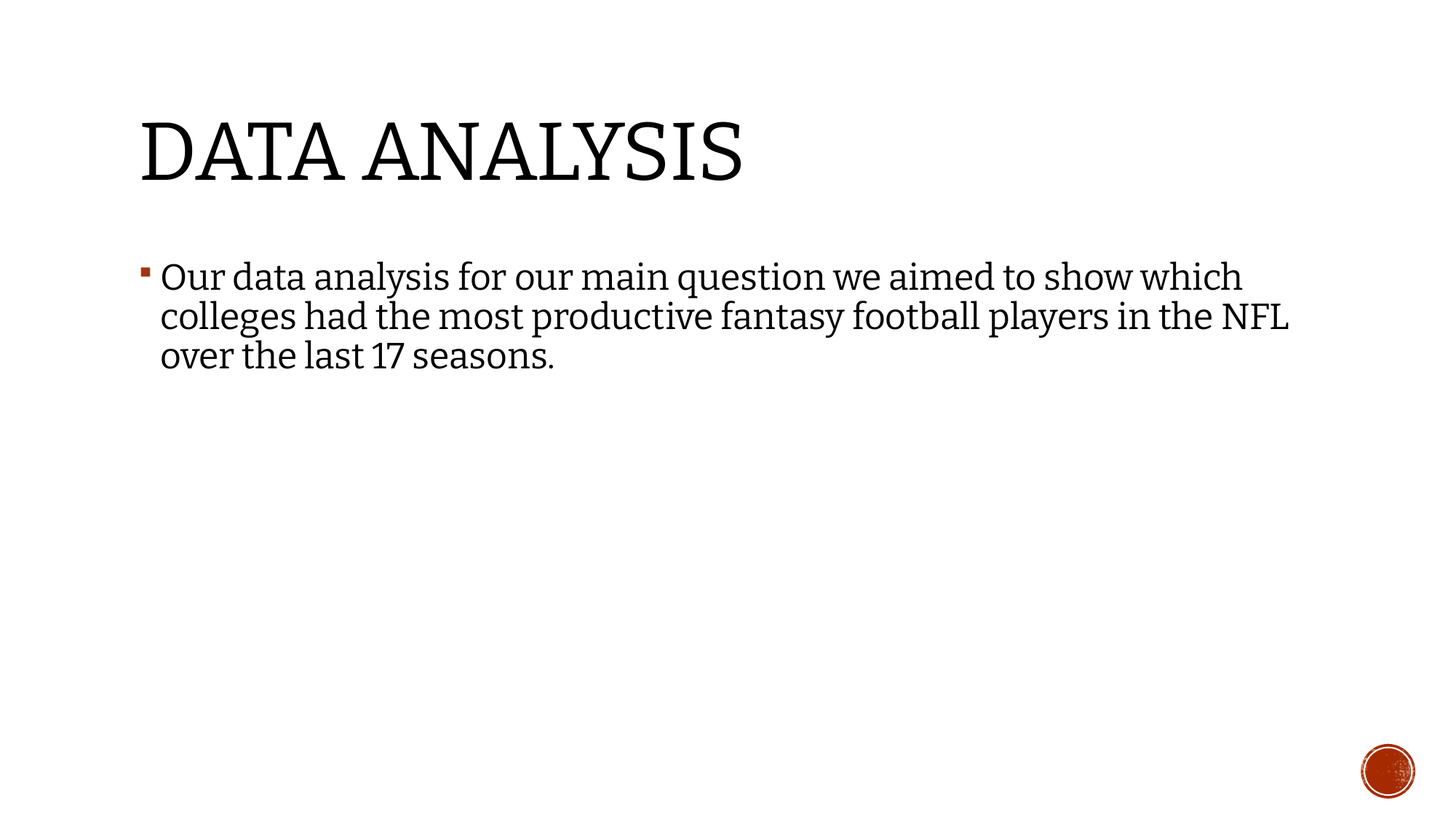

# Data Analysis
Our data analysis for our main question we aimed to show which colleges had the most productive fantasy football players in the NFL over the last 17 seasons.